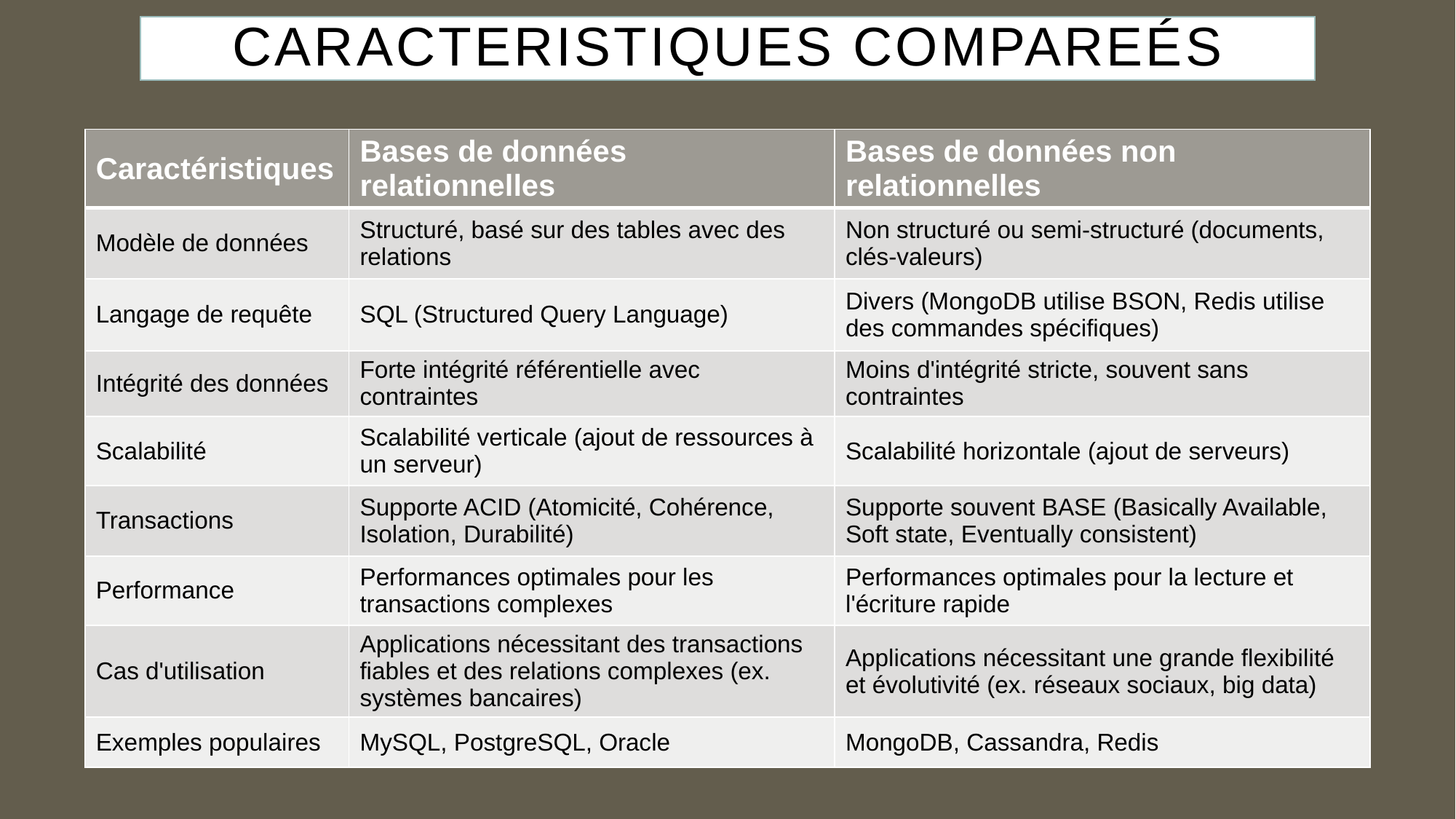

# CARACTERISTIQUES COMPAREÉS
| Caractéristiques | Bases de données relationnelles | Bases de données non relationnelles |
| --- | --- | --- |
| Modèle de données | Structuré, basé sur des tables avec des relations | Non structuré ou semi-structuré (documents, clés-valeurs) |
| Langage de requête | SQL (Structured Query Language) | Divers (MongoDB utilise BSON, Redis utilise des commandes spécifiques) |
| Intégrité des données | Forte intégrité référentielle avec contraintes | Moins d'intégrité stricte, souvent sans contraintes |
| Scalabilité | Scalabilité verticale (ajout de ressources à un serveur) | Scalabilité horizontale (ajout de serveurs) |
| Transactions | Supporte ACID (Atomicité, Cohérence, Isolation, Durabilité) | Supporte souvent BASE (Basically Available, Soft state, Eventually consistent) |
| Performance | Performances optimales pour les transactions complexes | Performances optimales pour la lecture et l'écriture rapide |
| Cas d'utilisation | Applications nécessitant des transactions fiables et des relations complexes (ex. systèmes bancaires) | Applications nécessitant une grande flexibilité et évolutivité (ex. réseaux sociaux, big data) |
| Exemples populaires | MySQL, PostgreSQL, Oracle | MongoDB, Cassandra, Redis |